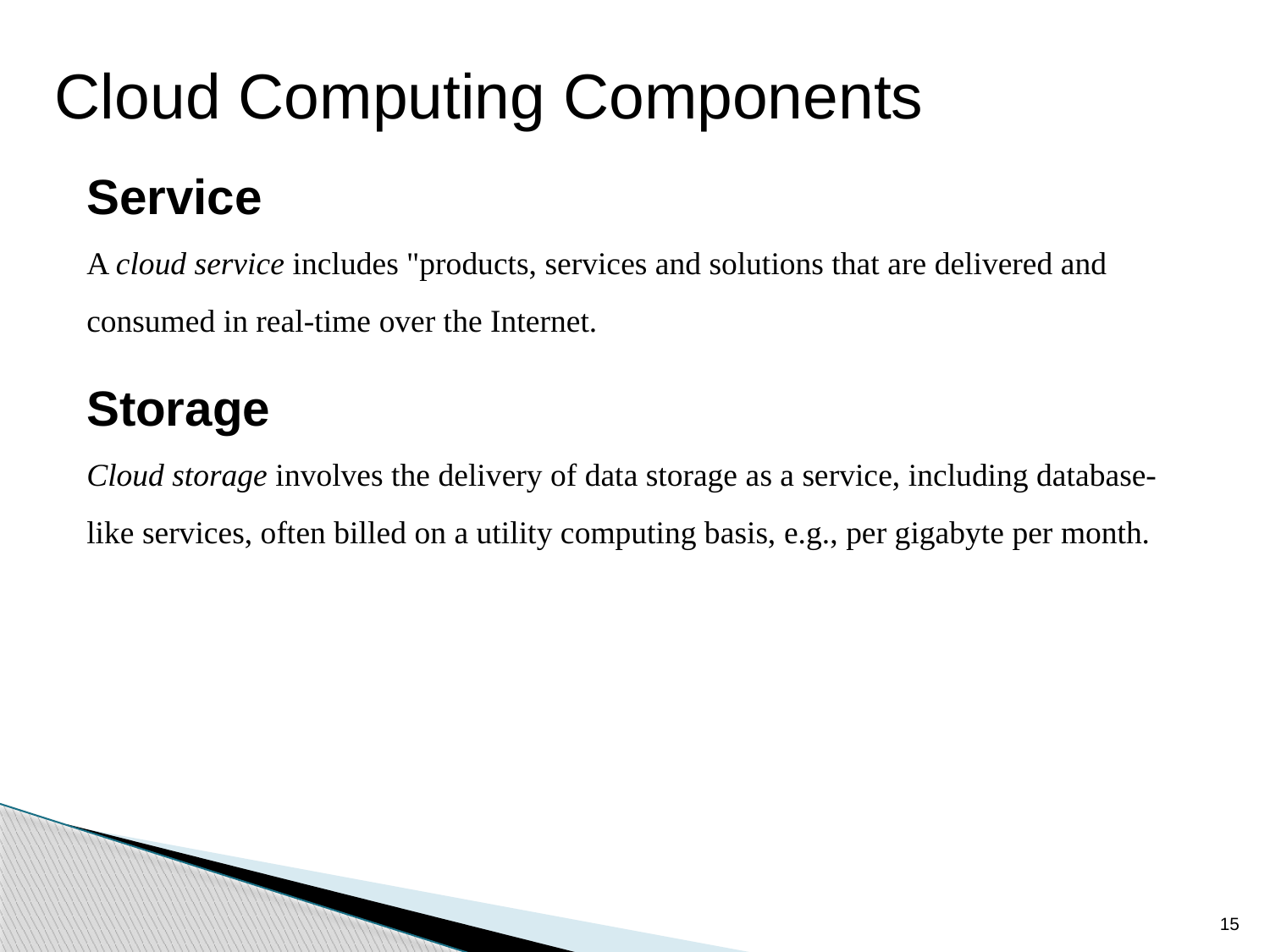

Cloud Computing Components
Service
A cloud service includes "products, services and solutions that are delivered and consumed in real-time over the Internet.

Storage
Cloud storage involves the delivery of data storage as a service, including database-like services, often billed on a utility computing basis, e.g., per gigabyte per month.
15